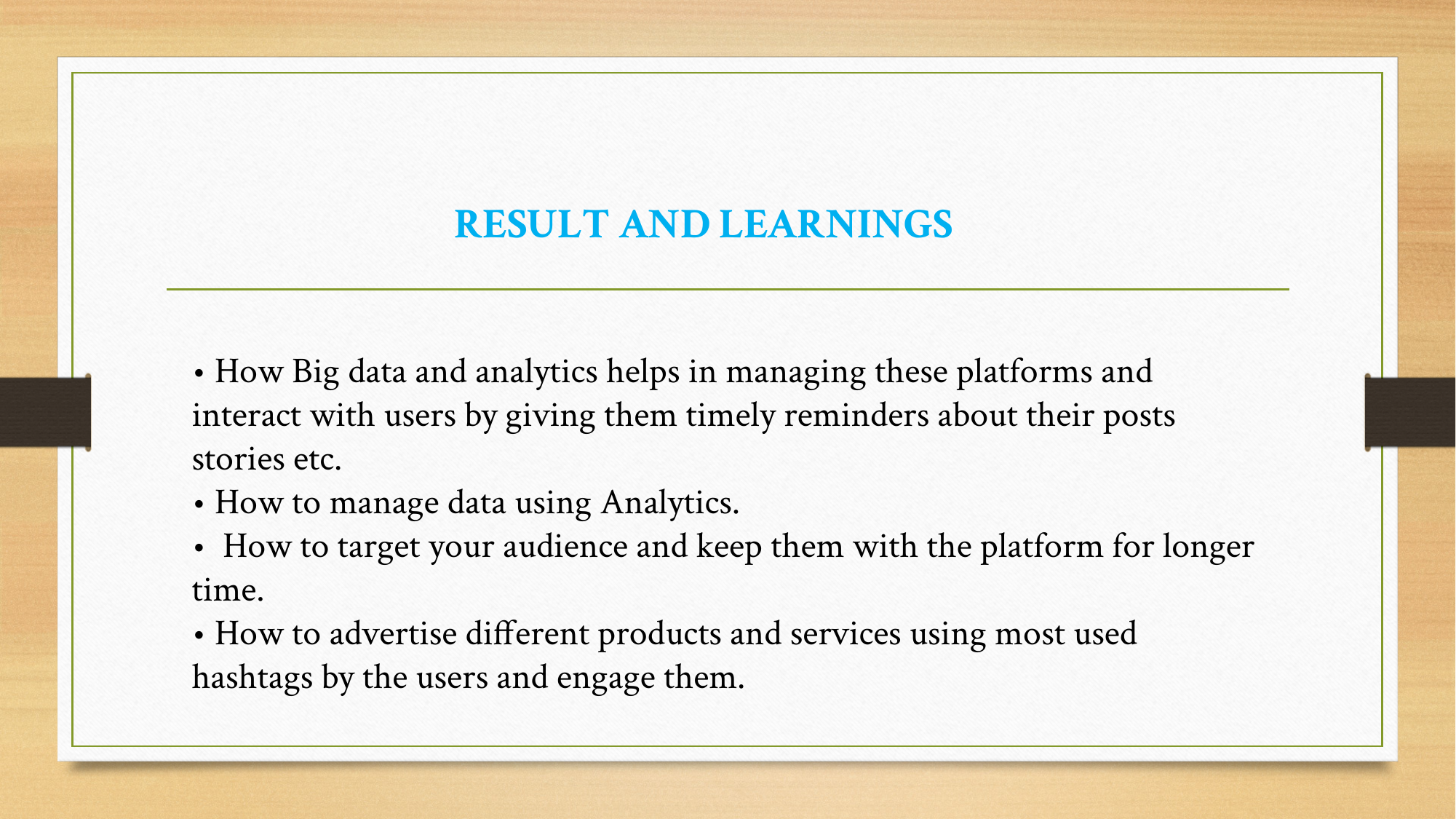

RESULT AND LEARNINGS
• How Big data and analytics helps in managing these platforms and interact with users by giving them timely reminders about their posts stories etc.
• How to manage data using Analytics.
•  How to target your audience and keep them with the platform for longer time.
• How to advertise different products and services using most used hashtags by the users and engage them.